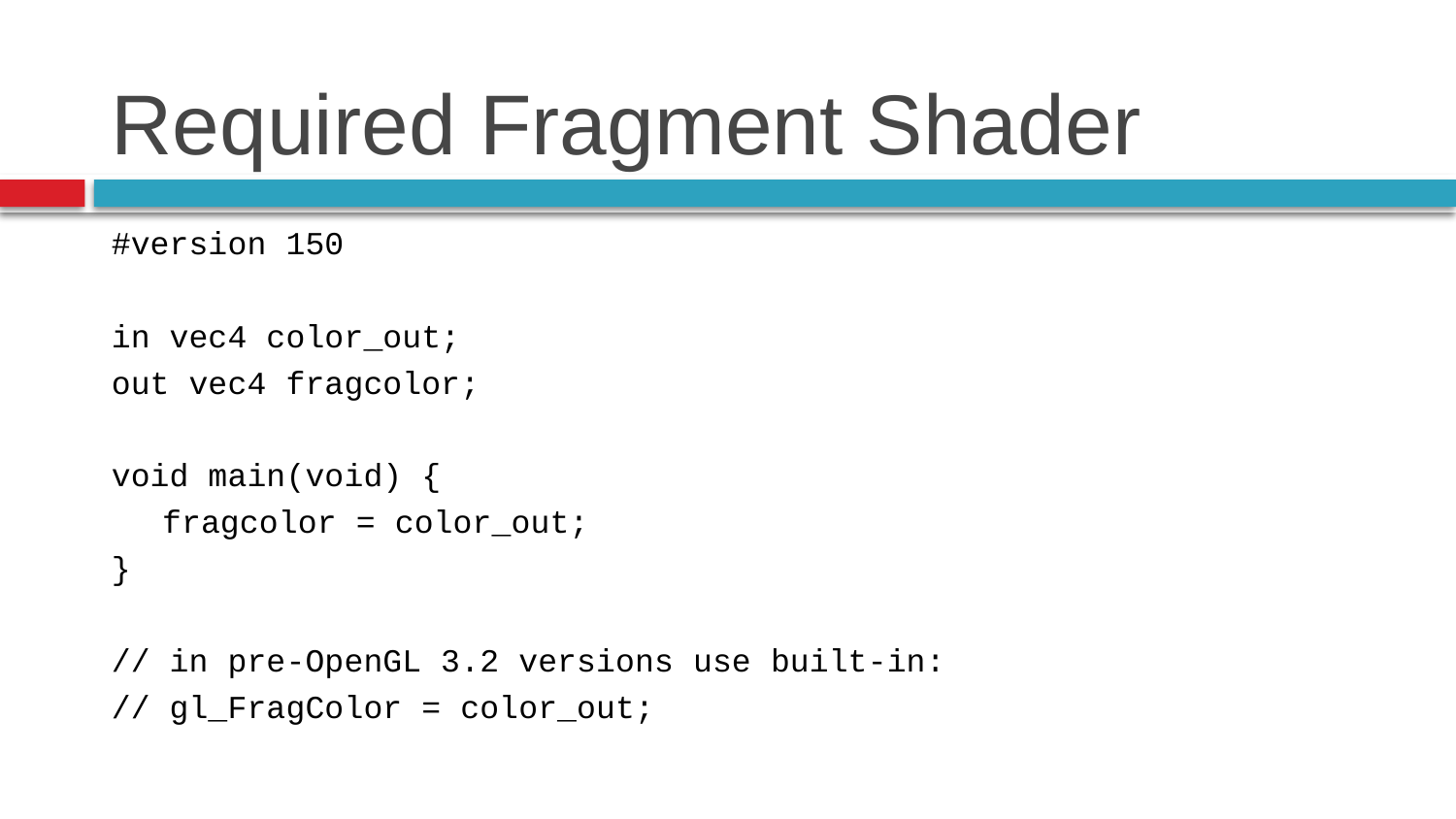

# Required Fragment Shader
#version 150

in vec4 color_out;
out vec4 fragcolor;

void main(void) {
	fragcolor = color_out;
}

// in pre-OpenGL 3.2 versions use built-in:
// gl_FragColor = color_out;